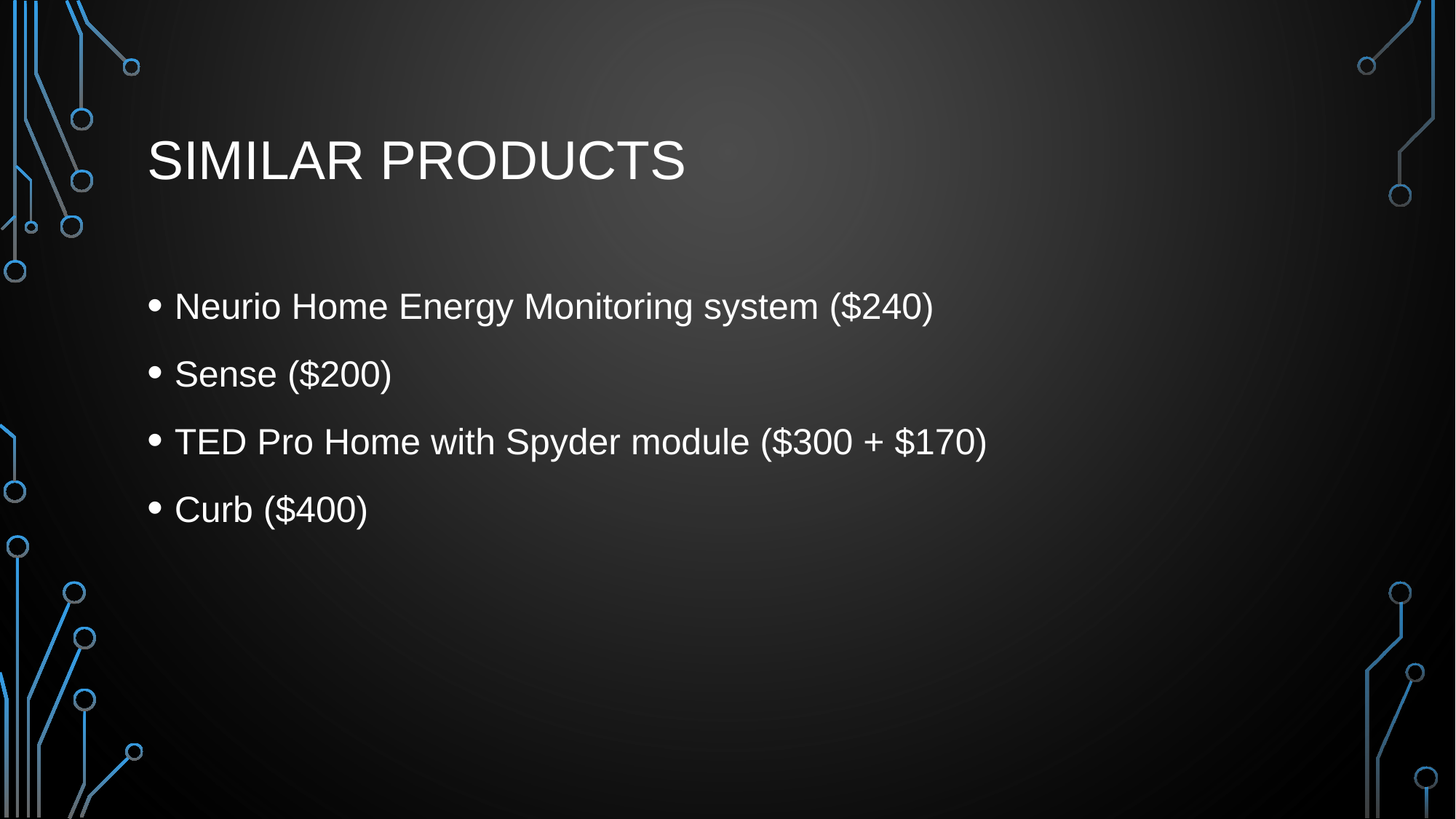

# Similar products
Neurio Home Energy Monitoring system ($240)
Sense ($200)
TED Pro Home with Spyder module ($300 + $170)
Curb ($400)